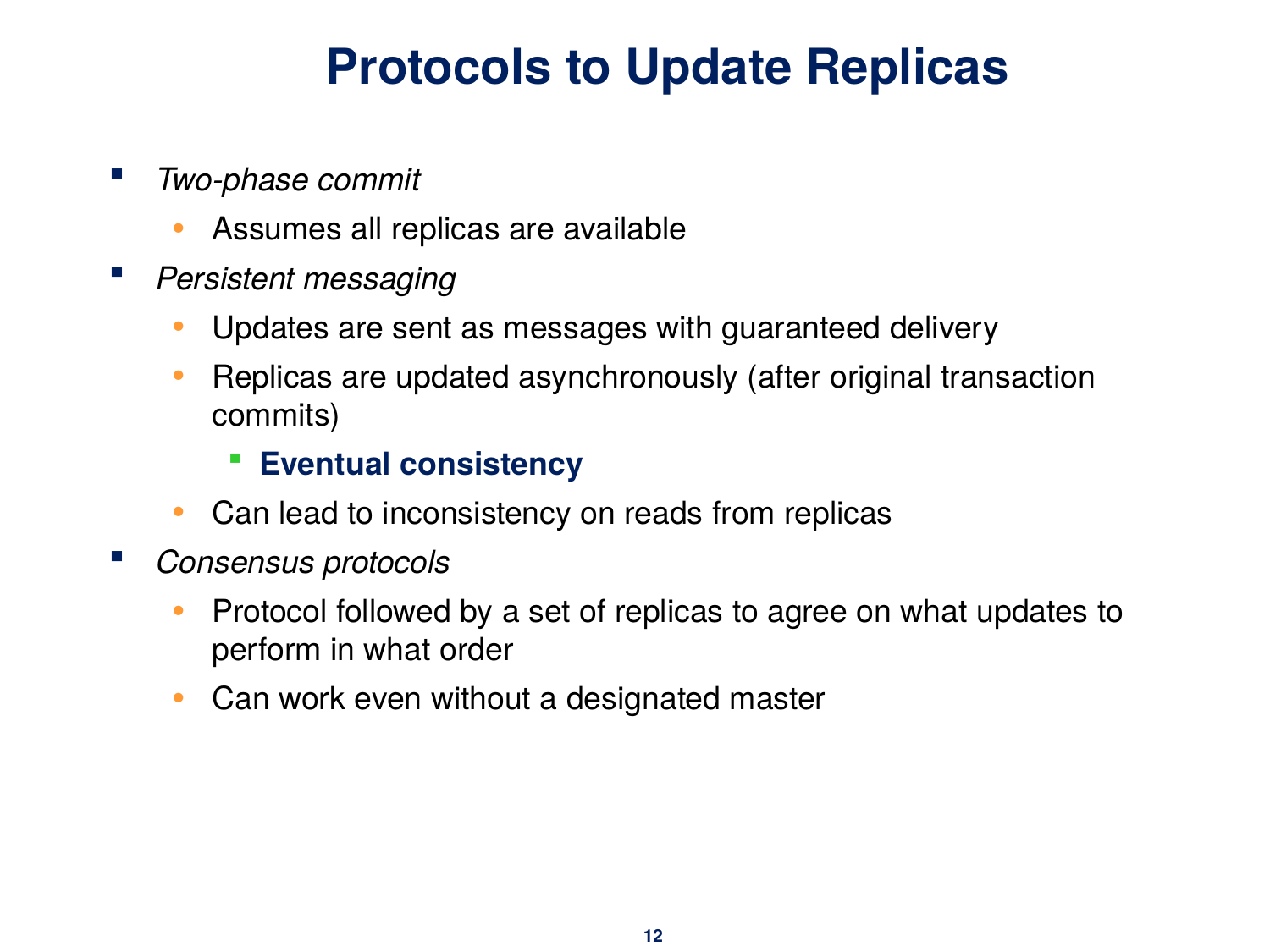

# Protocols to Update Replicas
Two-phase commit
Assumes all replicas are available
Persistent messaging
Updates are sent as messages with guaranteed delivery
Replicas are updated asynchronously (after original transaction commits)
Eventual consistency
Can lead to inconsistency on reads from replicas
Consensus protocols
Protocol followed by a set of replicas to agree on what updates to perform in what order
Can work even without a designated master